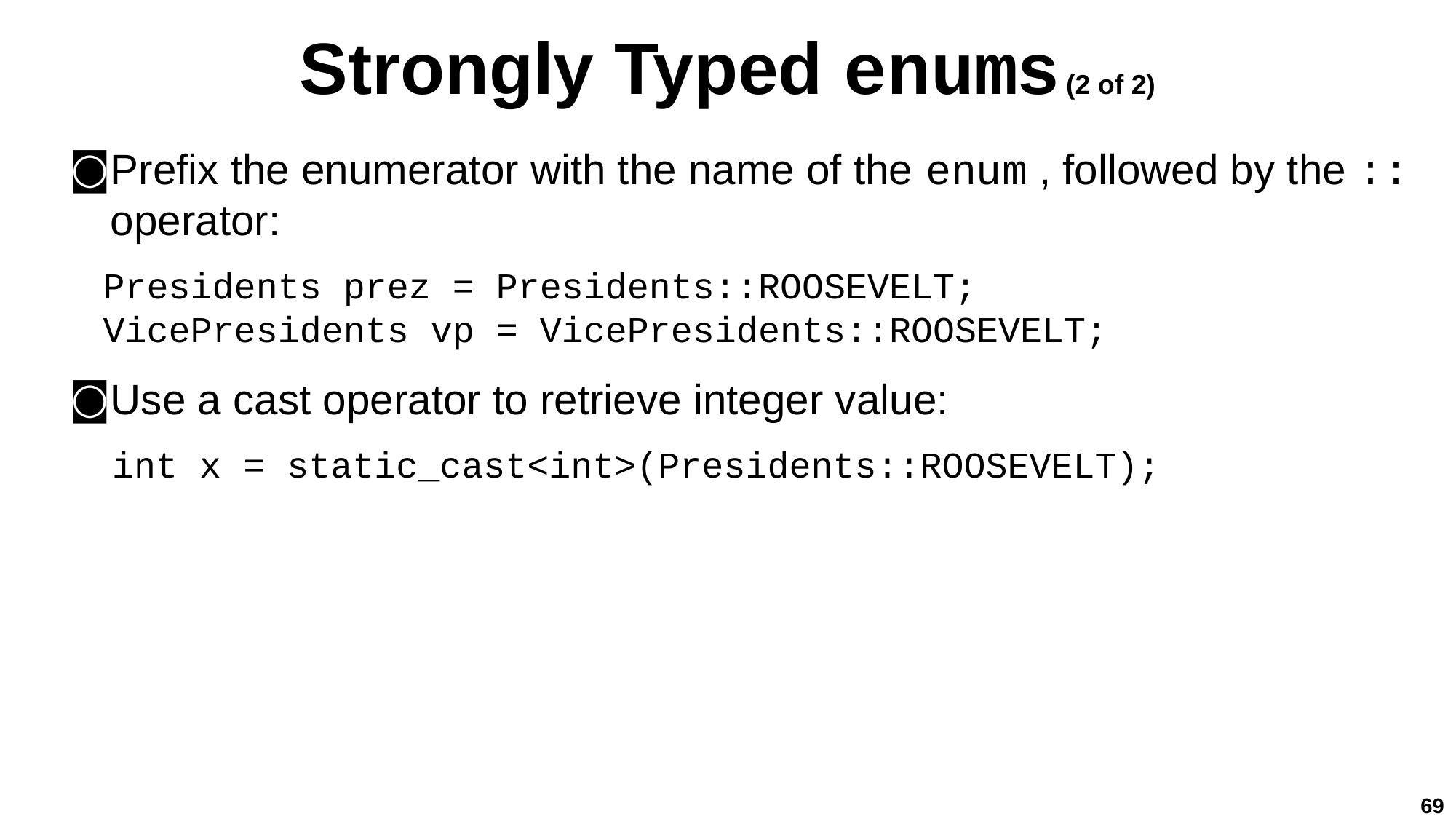

# Strongly Typed enums (2 of 2)
Prefix the enumerator with the name of the enum , followed by the :: operator:
Presidents prez = Presidents::ROOSEVELT;
VicePresidents vp = VicePresidents::ROOSEVELT;
Use a cast operator to retrieve integer value:
int x = static_cast<int>(Presidents::ROOSEVELT);
69